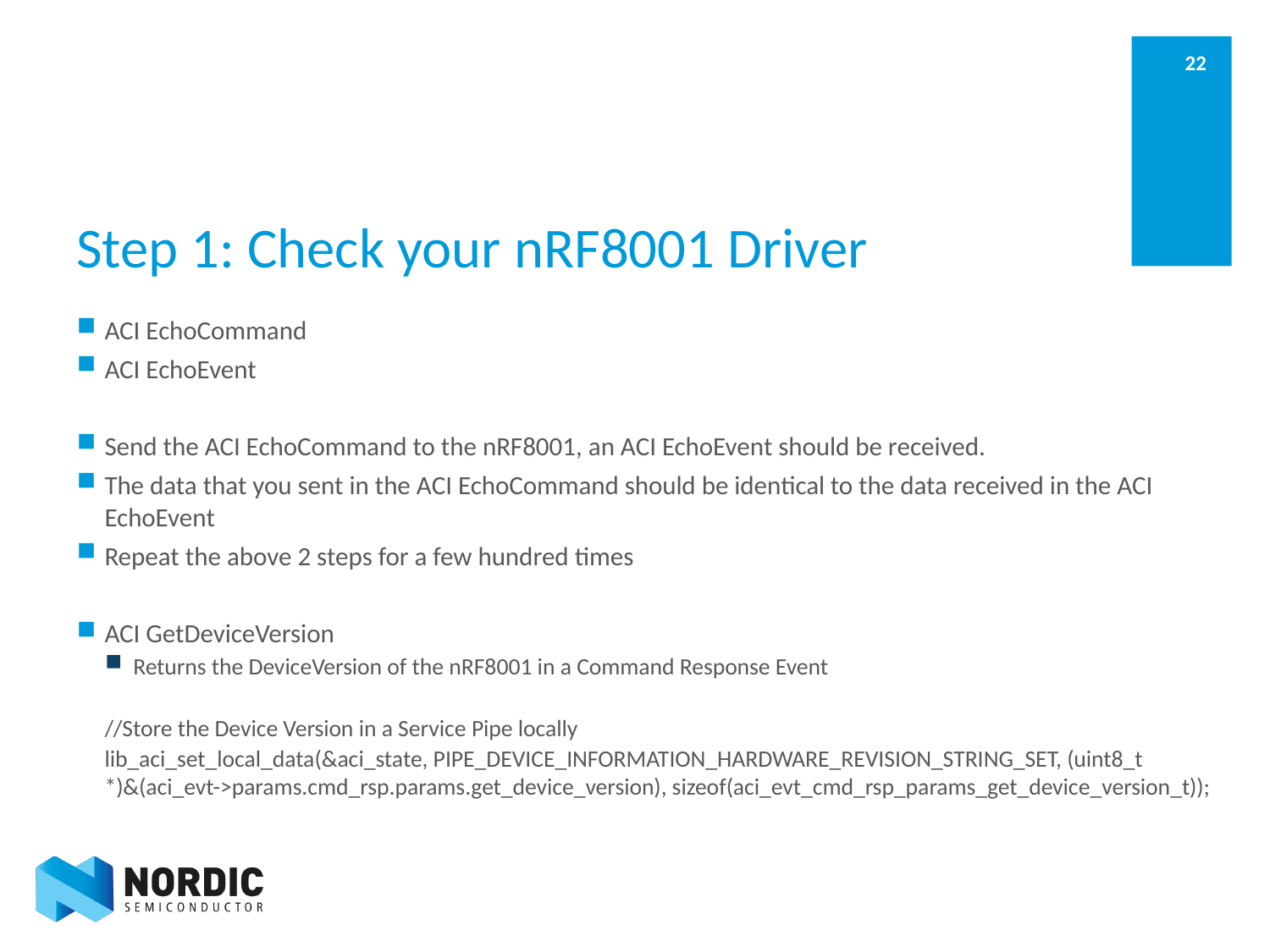

# Step 1: Check your nRF8001 Driver
ACI EchoCommand
ACI EchoEvent

Send the ACI EchoCommand to the nRF8001, an ACI EchoEvent should be received.
The data that you sent in the ACI EchoCommand should be identical to the data received in the ACI EchoEvent
Repeat the above 2 steps for a few hundred times

ACI GetDeviceVersion
Returns the DeviceVersion of the nRF8001 in a Command Response Event

//Store the Device Version in a Service Pipe locally
lib_aci_set_local_data(&aci_state, PIPE_DEVICE_INFORMATION_HARDWARE_REVISION_STRING_SET, (uint8_t *)&(aci_evt->params.cmd_rsp.params.get_device_version), sizeof(aci_evt_cmd_rsp_params_get_device_version_t));